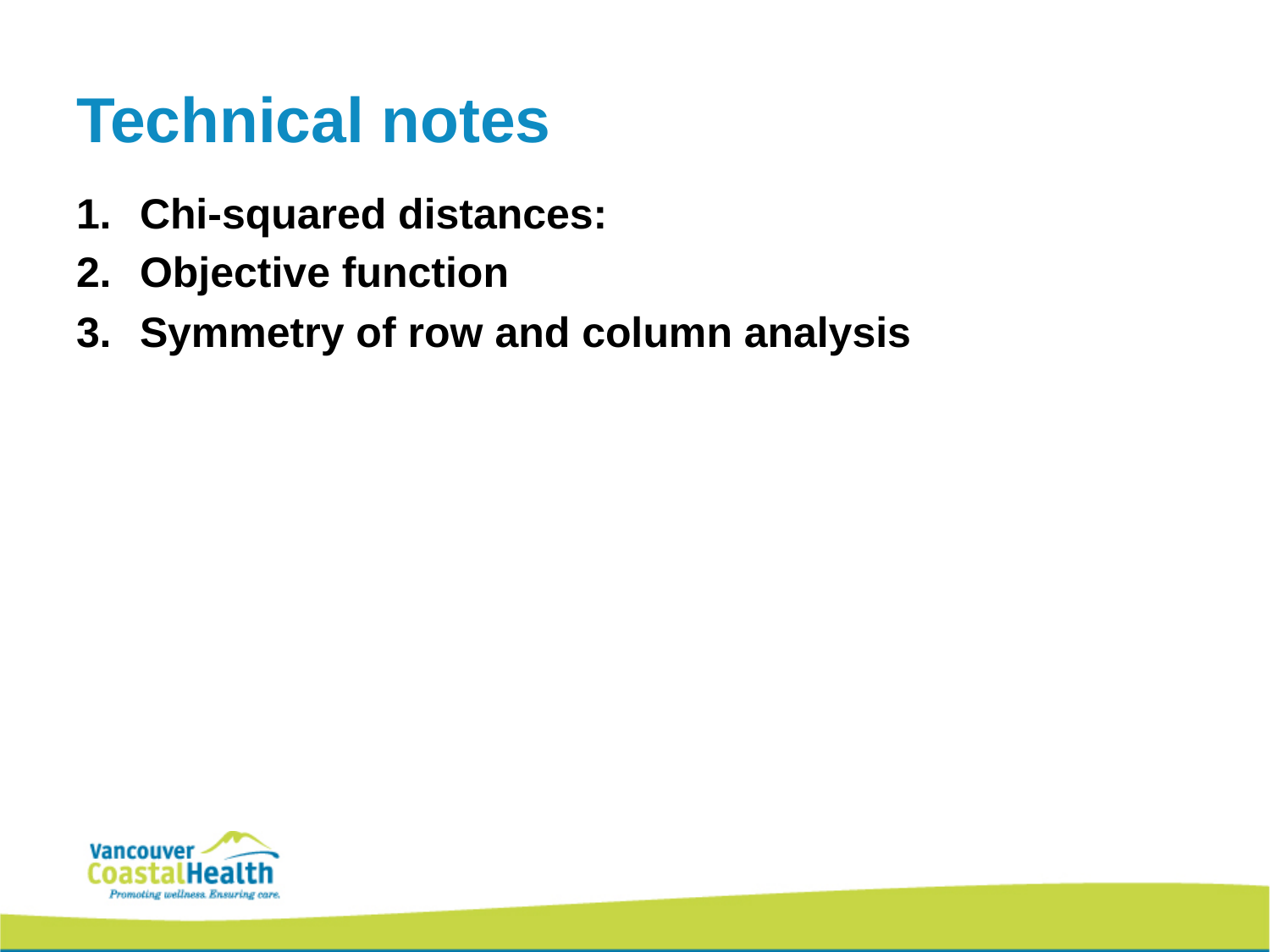

# Technical notes
Chi-squared distances:
Objective function
Symmetry of row and column analysis